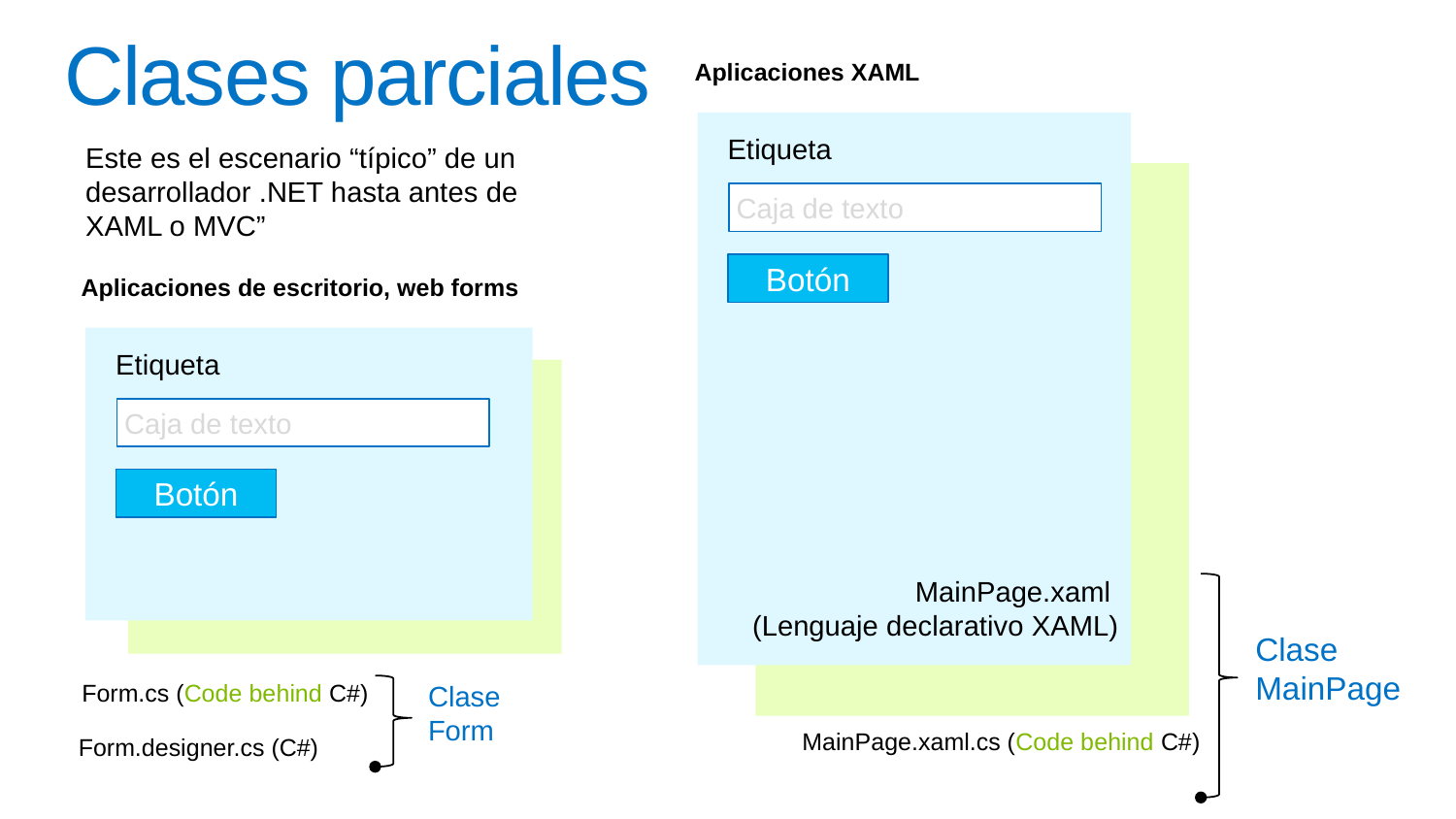

# Clases parciales
Aplicaciones XAML

Etiqueta
Este es el escenario “típico” de un desarrollador .NET hasta antes de XAML o MVC”

Caja de texto
Botón
Aplicaciones de escritorio, web forms

Etiqueta

Caja de texto
Botón
MainPage.xaml
(Lenguaje declarativo XAML)

Clase
MainPage

Form.cs (Code behind C#)
Clase
Form
MainPage.xaml.cs (Code behind C#)
Form.designer.cs (C#)